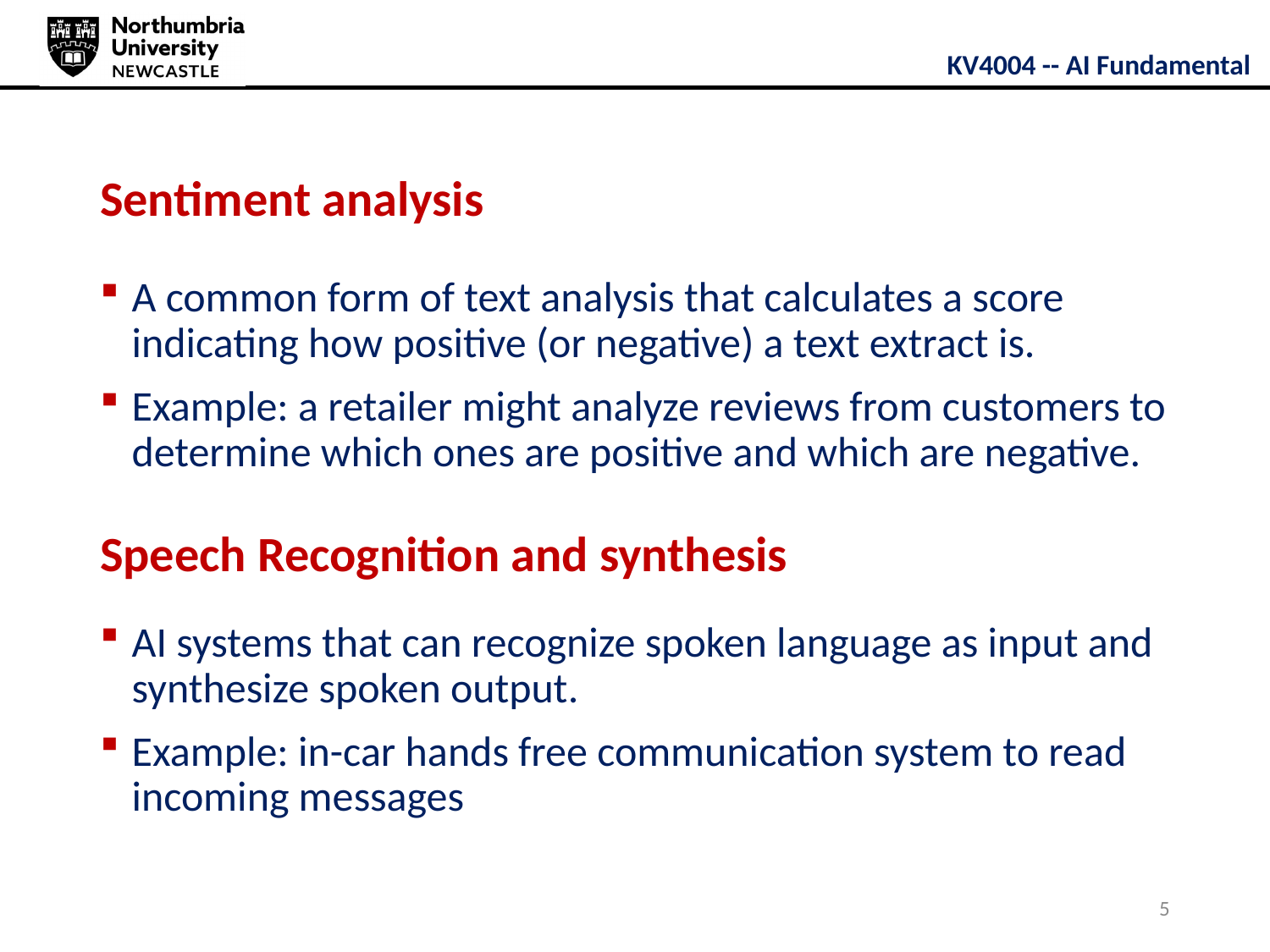

# Sentiment analysis
A common form of text analysis that calculates a score indicating how positive (or negative) a text extract is.
Example: a retailer might analyze reviews from customers to determine which ones are positive and which are negative.

AI systems that can recognize spoken language as input and synthesize spoken output.
Example: in-car hands free communication system to read incoming messages
Speech Recognition and synthesis
5